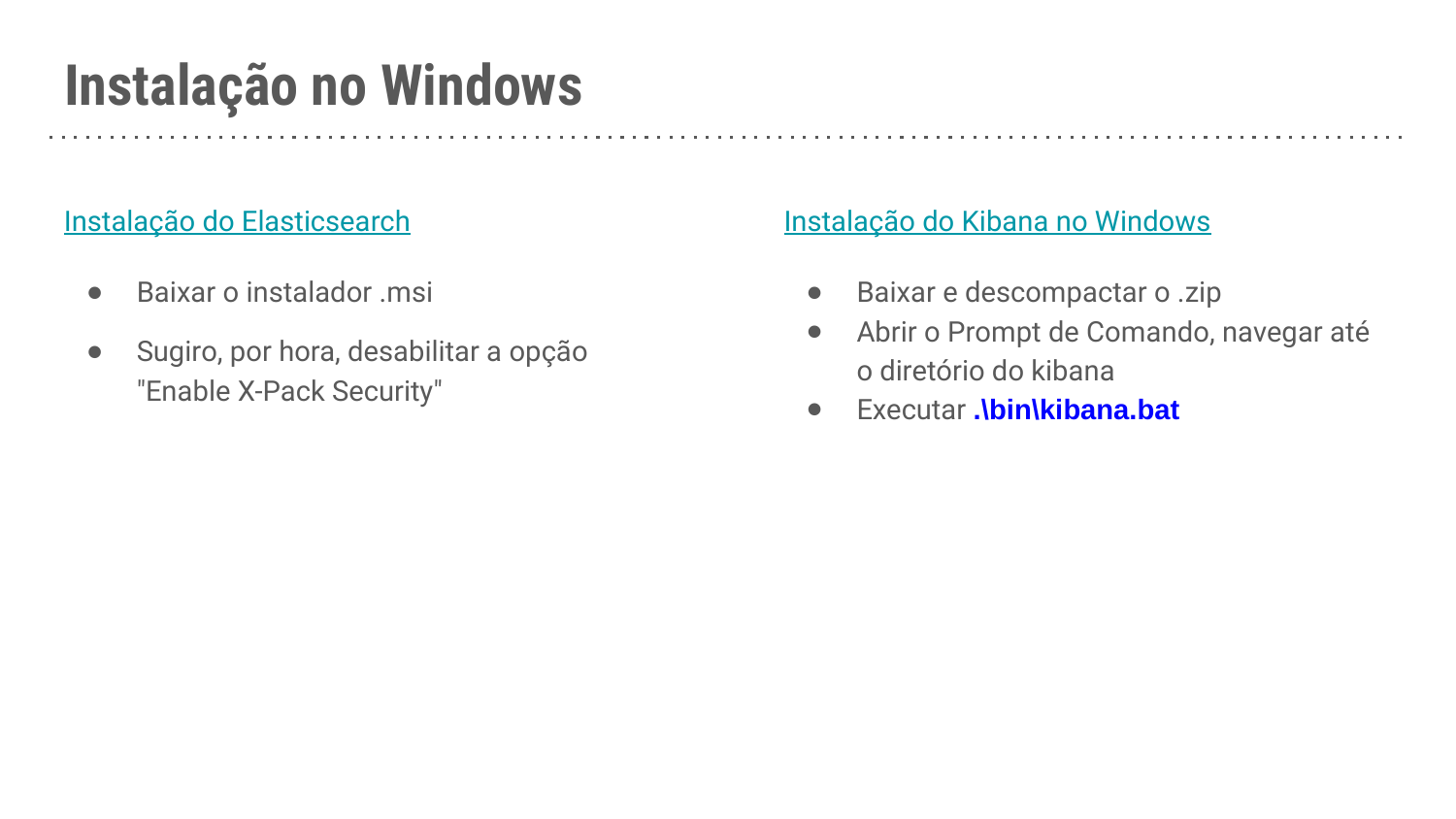

# Instalação no Windows
Instalação do Elasticsearch
Baixar o instalador .msi
Sugiro, por hora, desabilitar a opção "Enable X-Pack Security"
Instalação do Kibana no Windows
Baixar e descompactar o .zip
Abrir o Prompt de Comando, navegar até o diretório do kibana
Executar .\bin\kibana.bat